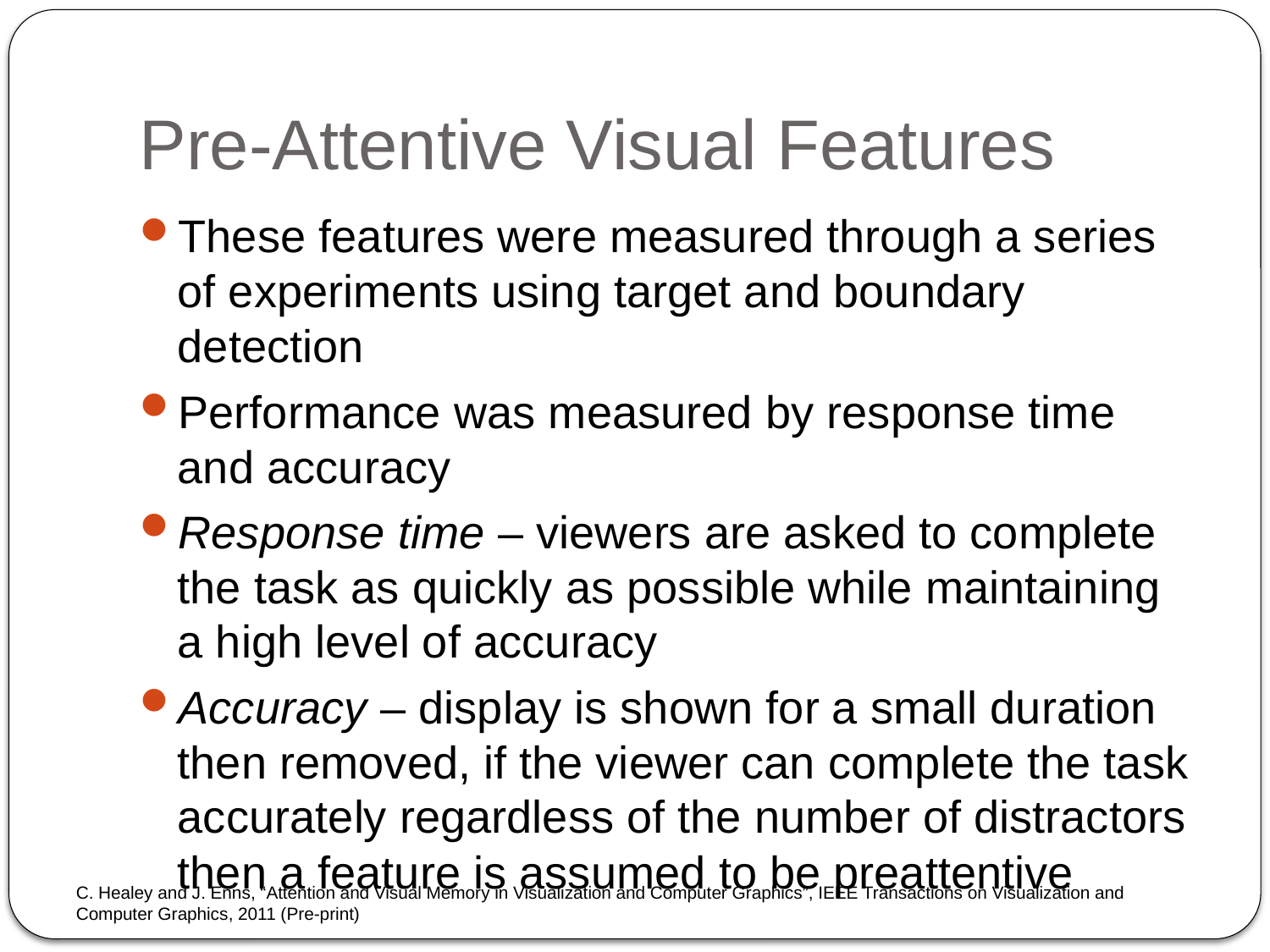

# Pre-Attentive Visual Features
These features were measured through a series of experiments using target and boundary detection
Performance was measured by response time and accuracy
Response time – viewers are asked to complete the task as quickly as possible while maintaining a high level of accuracy
Accuracy – display is shown for a small duration then removed, if the viewer can complete the task accurately regardless of the number of distractors then a feature is assumed to be preattentive
C. Healey and J. Enns, “Attention and Visual Memory in Visualization and Computer Graphics”, IEEE Transactions on Visualization and Computer Graphics, 2011 (Pre-print)